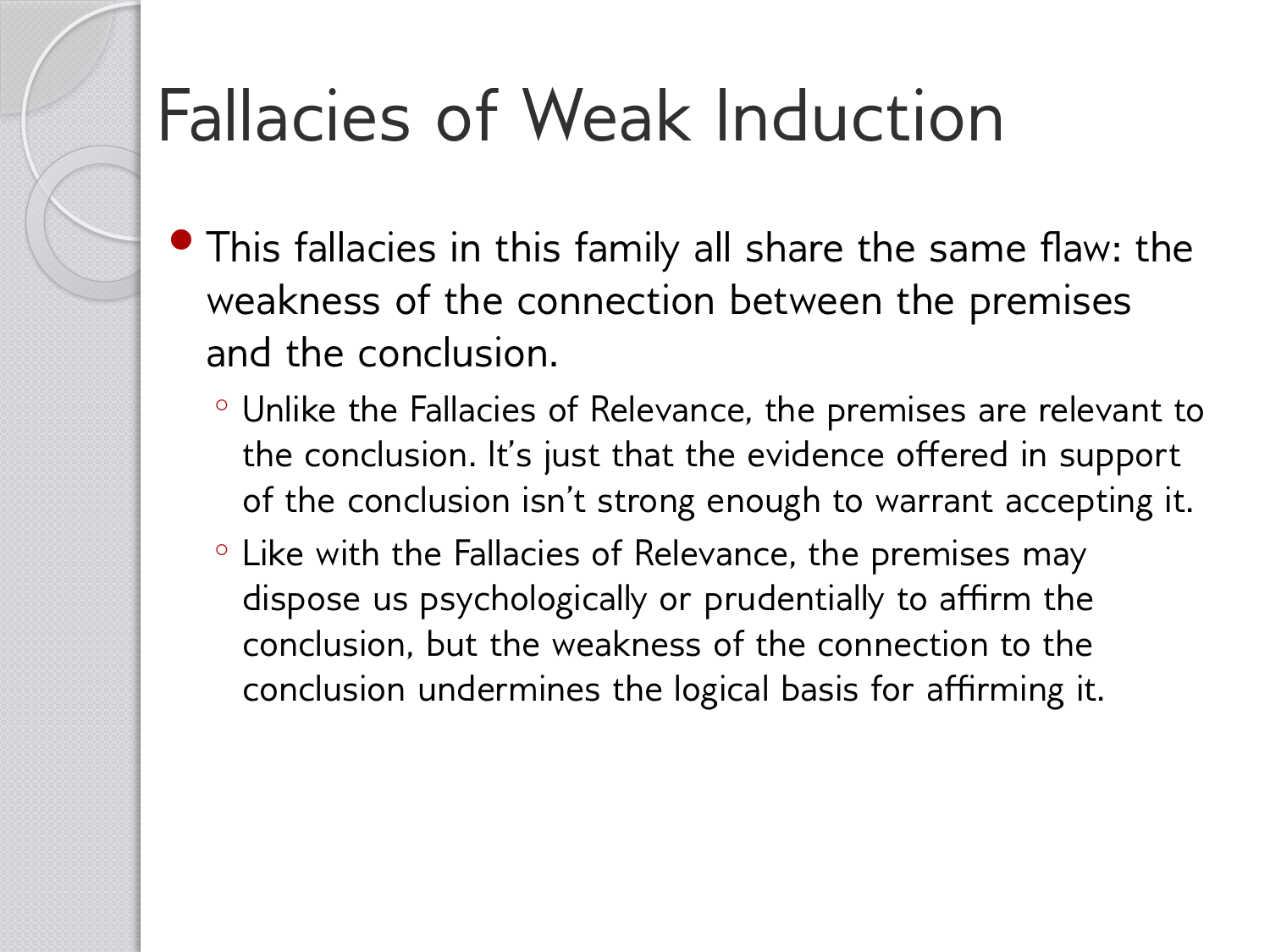

# Fallacies of Weak Induction
This fallacies in this family all share the same flaw: the weakness of the connection between the premises and the conclusion.
Unlike the Fallacies of Relevance, the premises are relevant to the conclusion. It’s just that the evidence offered in support of the conclusion isn’t strong enough to warrant accepting it.
Like with the Fallacies of Relevance, the premises may dispose us psychologically or prudentially to affirm the conclusion, but the weakness of the connection to the conclusion undermines the logical basis for affirming it.